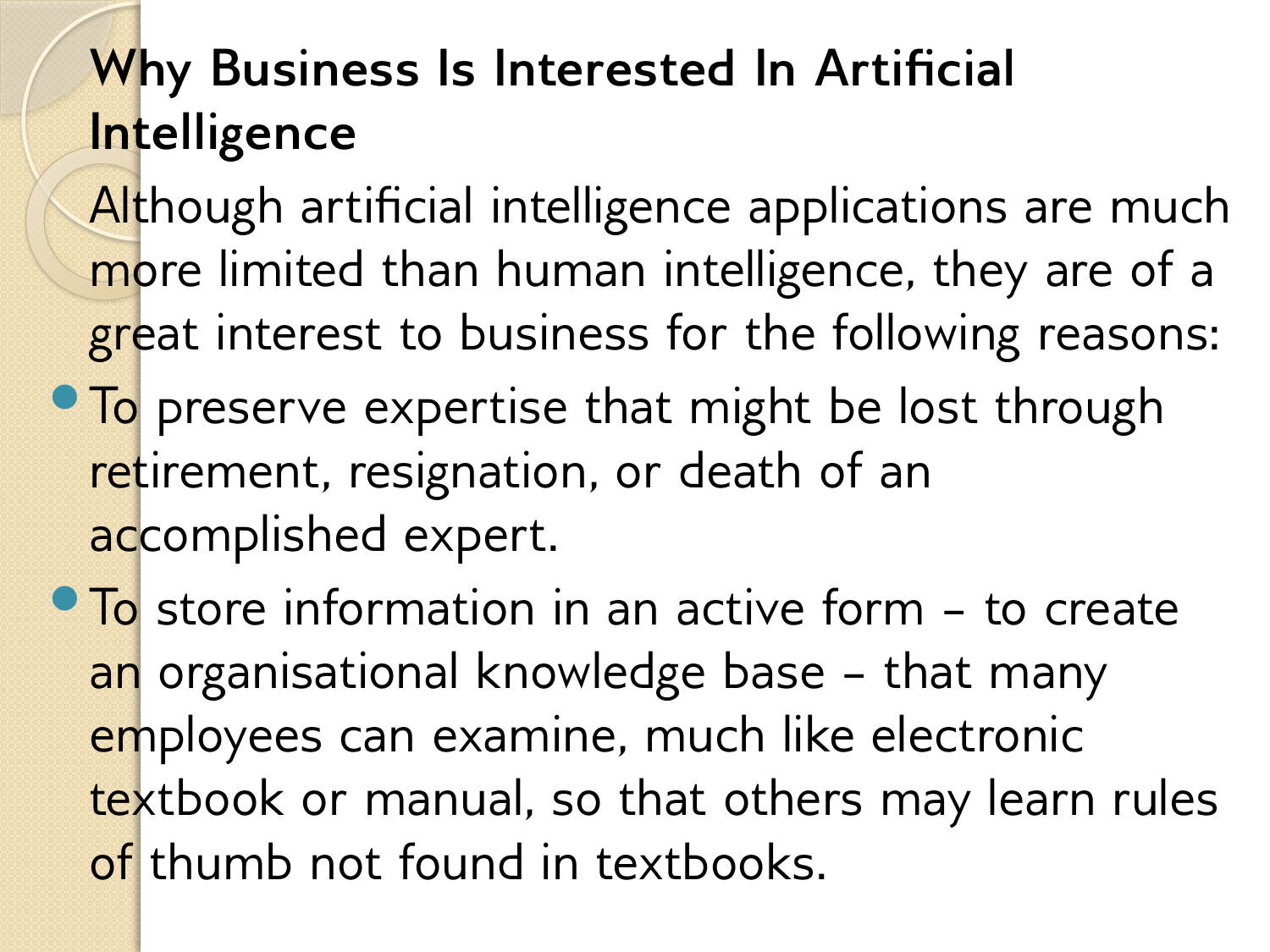

Why Business Is Interested In Artificial Intelligence
	Although artificial intelligence applications are much more limited than human intelligence, they are of a great interest to business for the following reasons:
To preserve expertise that might be lost through retirement, resignation, or death of an accomplished expert.
To store information in an active form – to create an organisational knowledge base – that many employees can examine, much like electronic textbook or manual, so that others may learn rules of thumb not found in textbooks.